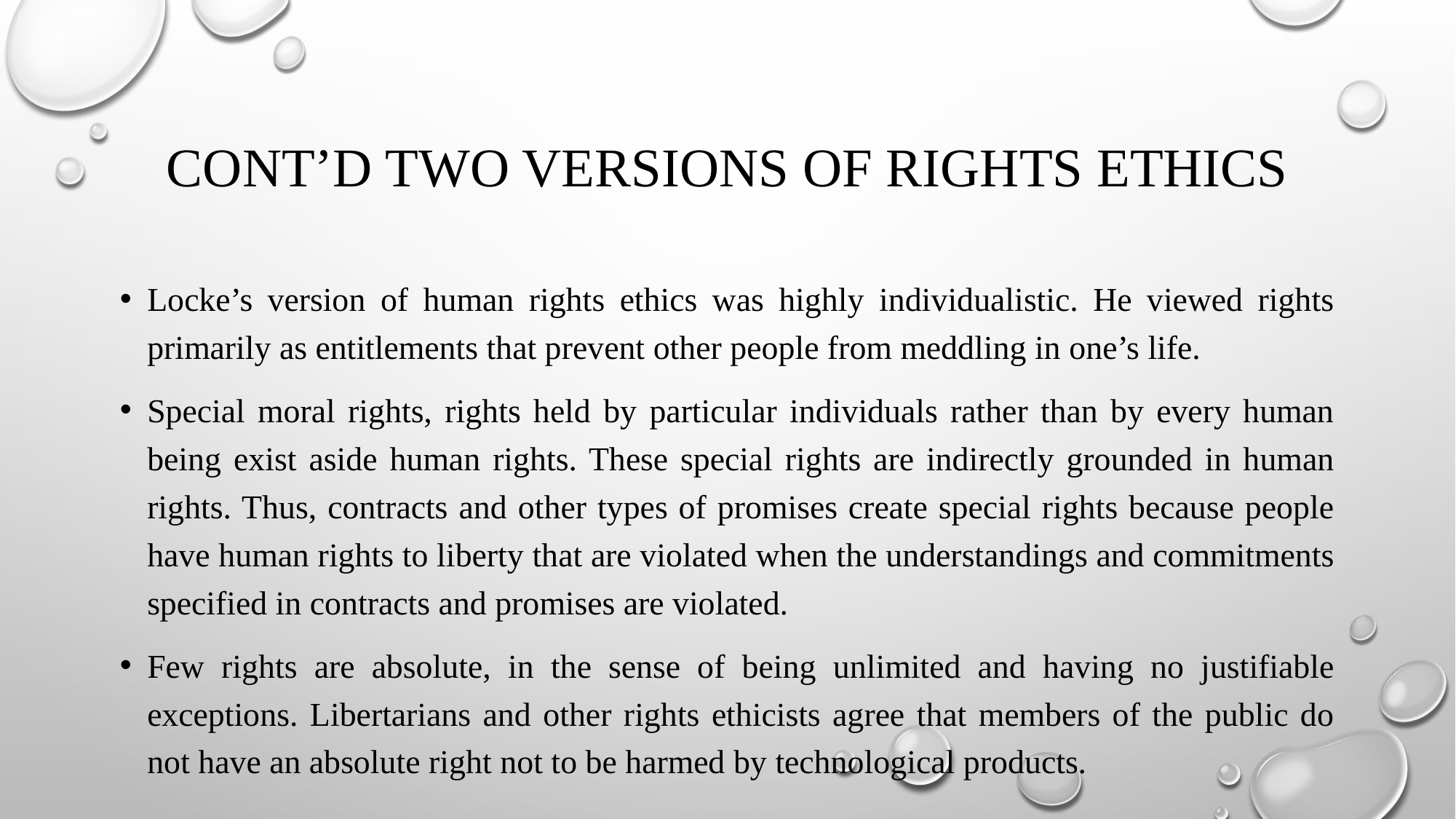

# Cont’d Two versions of rights ethics
Locke’s version of human rights ethics was highly individualistic. He viewed rights primarily as entitlements that prevent other people from meddling in one’s life.
Special moral rights, rights held by particular individuals rather than by every human being exist aside human rights. These special rights are indirectly grounded in human rights. Thus, contracts and other types of promises create special rights because people have human rights to liberty that are violated when the understandings and commitments specified in contracts and promises are violated.
Few rights are absolute, in the sense of being unlimited and having no justifiable exceptions. Libertarians and other rights ethicists agree that members of the public do not have an absolute right not to be harmed by technological products.